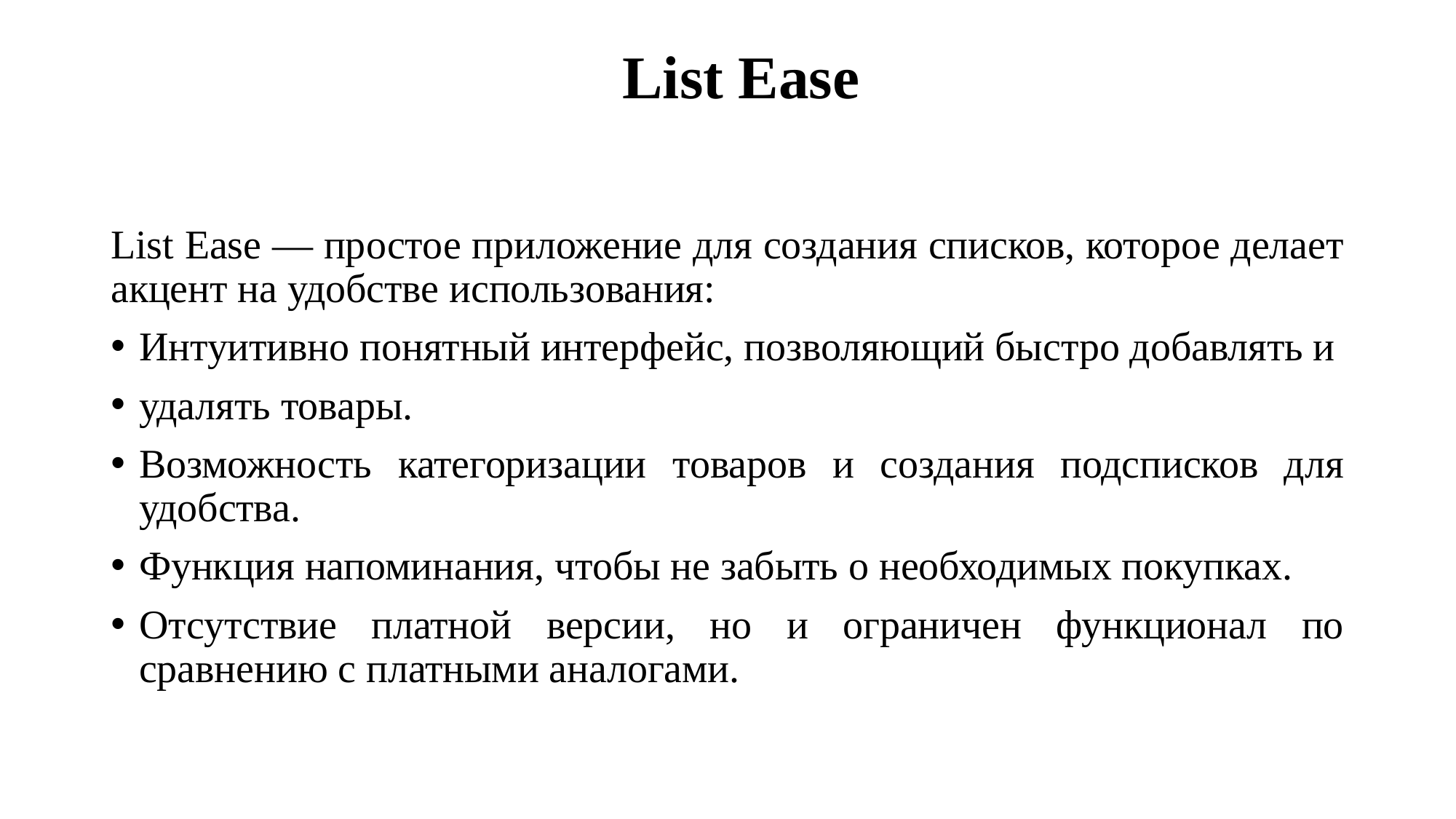

List Ease
List Ease — простое приложение для создания списков, которое делает акцент на удобстве использования:
Интуитивно понятный интерфейс, позволяющий быстро добавлять и
удалять товары.
Возможность категоризации товаров и создания подсписков для удобства.
Функция напоминания, чтобы не забыть о необходимых покупках.
Отсутствие платной версии, но и ограничен функционал по сравнению с платными аналогами.